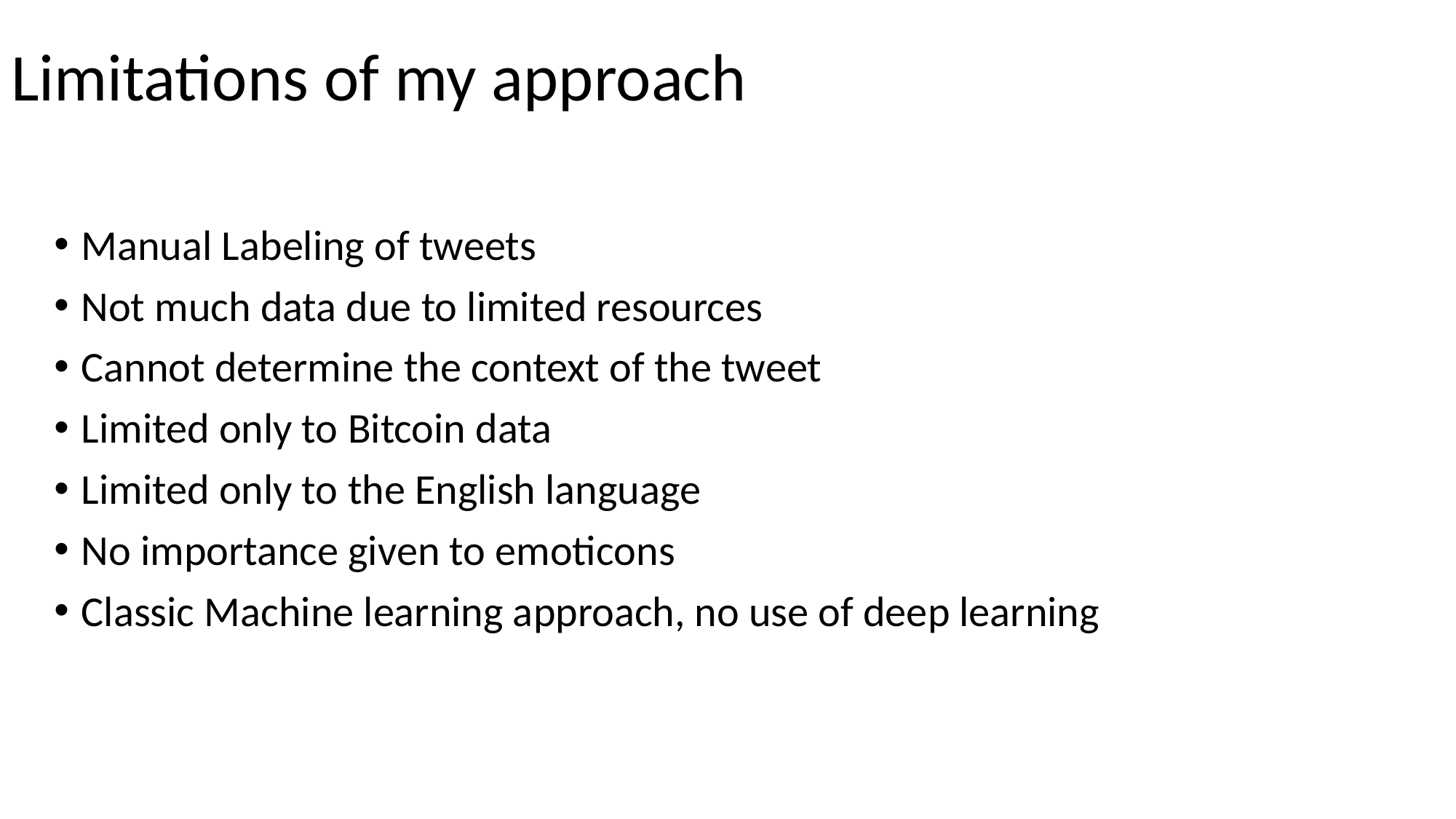

# Limitations of my approach
Manual Labeling of tweets
Not much data due to limited resources
Cannot determine the context of the tweet
Limited only to Bitcoin data
Limited only to the English language
No importance given to emoticons
Classic Machine learning approach, no use of deep learning